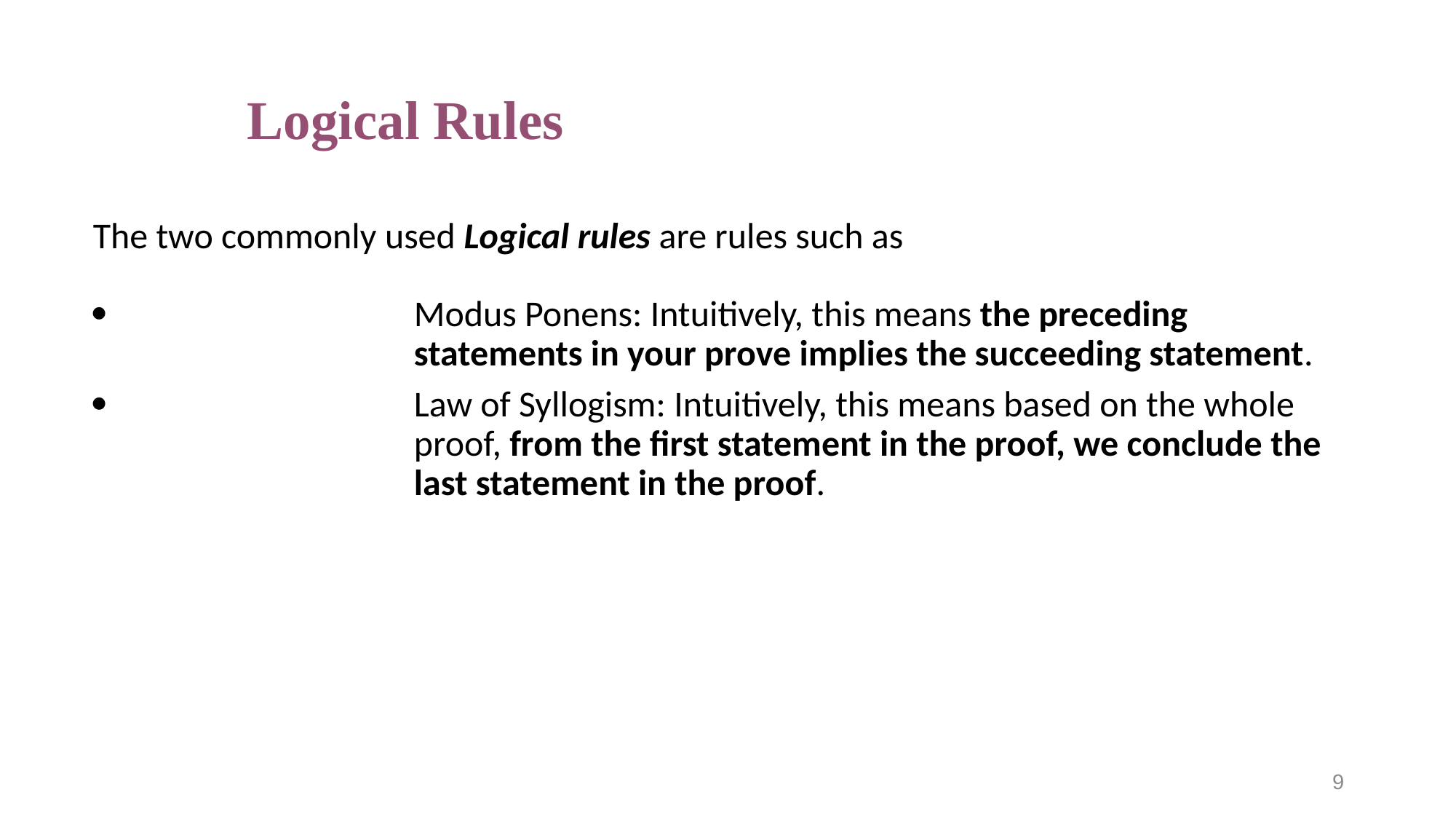

# Logical Rules
The two commonly used Logical rules are rules such as

•	Modus Ponens: Intuitively, this means the preceding statements in your prove implies the succeeding statement.
•	Law of Syllogism: Intuitively, this means based on the whole proof, from the first statement in the proof, we conclude the last statement in the proof.

9